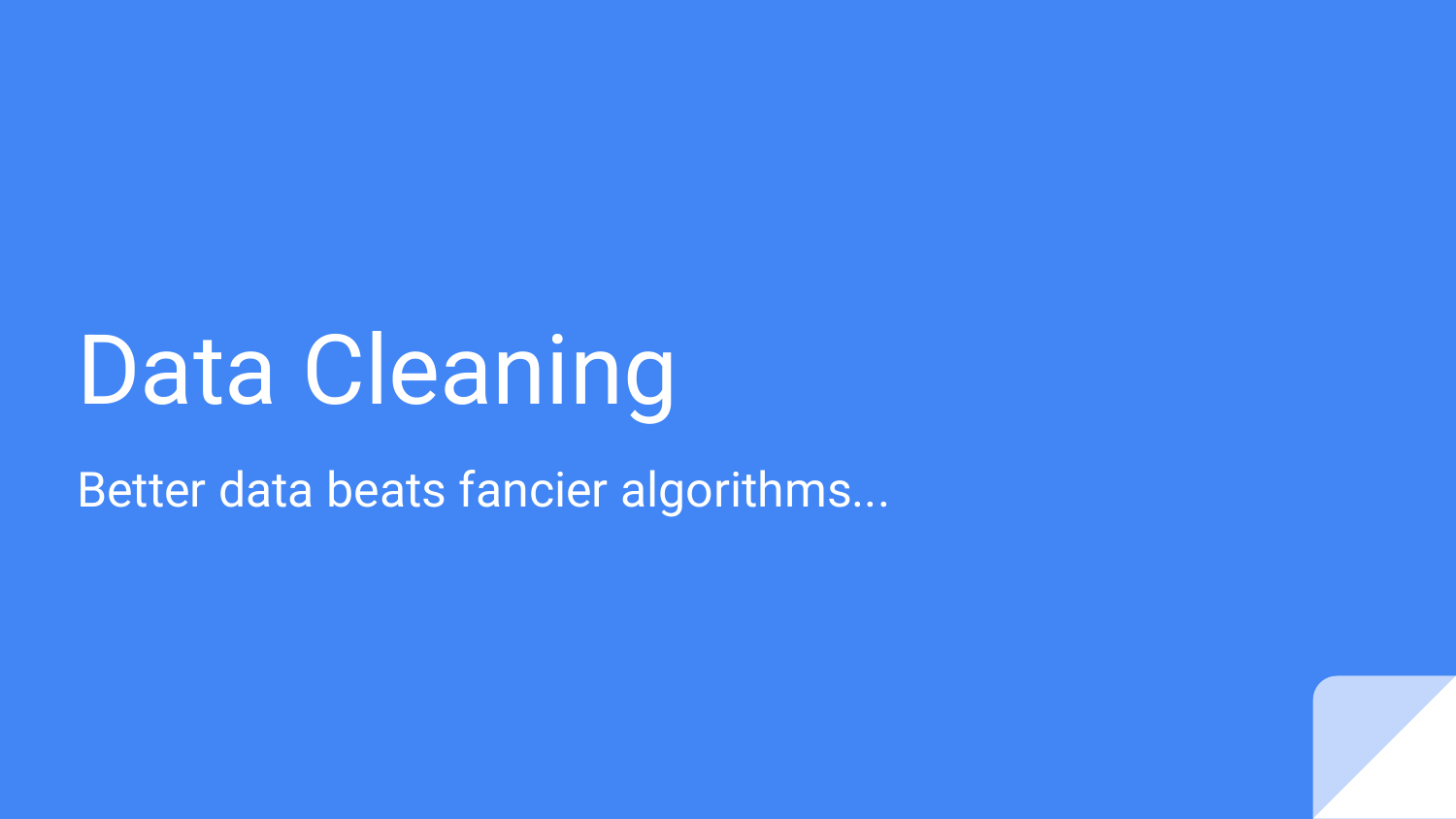

# Data Cleaning
Better data beats fancier algorithms...